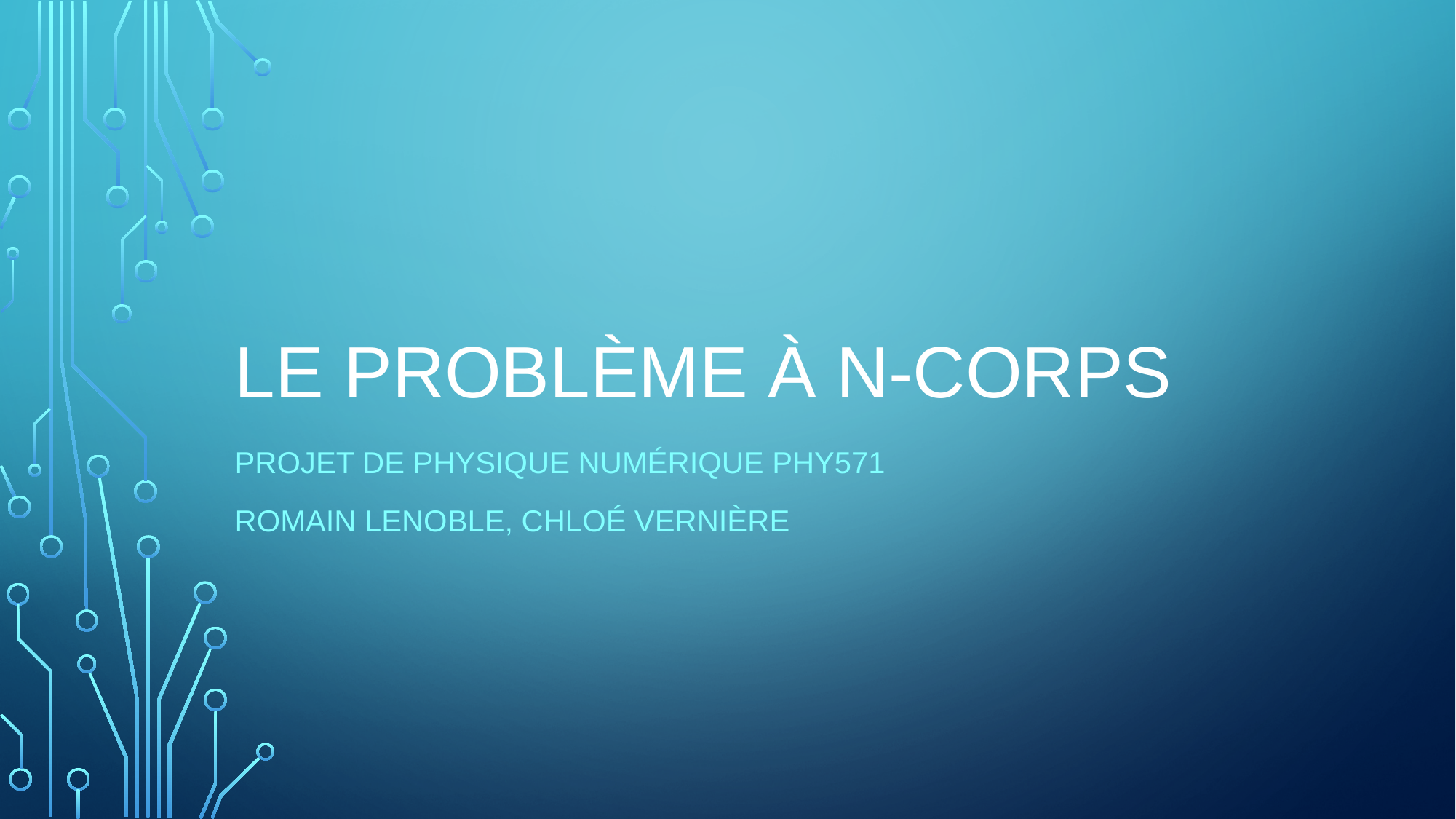

# Le problème à N-corps
Projet de Physique Numérique PHY571
Romain Lenoble, Chloé Vernière